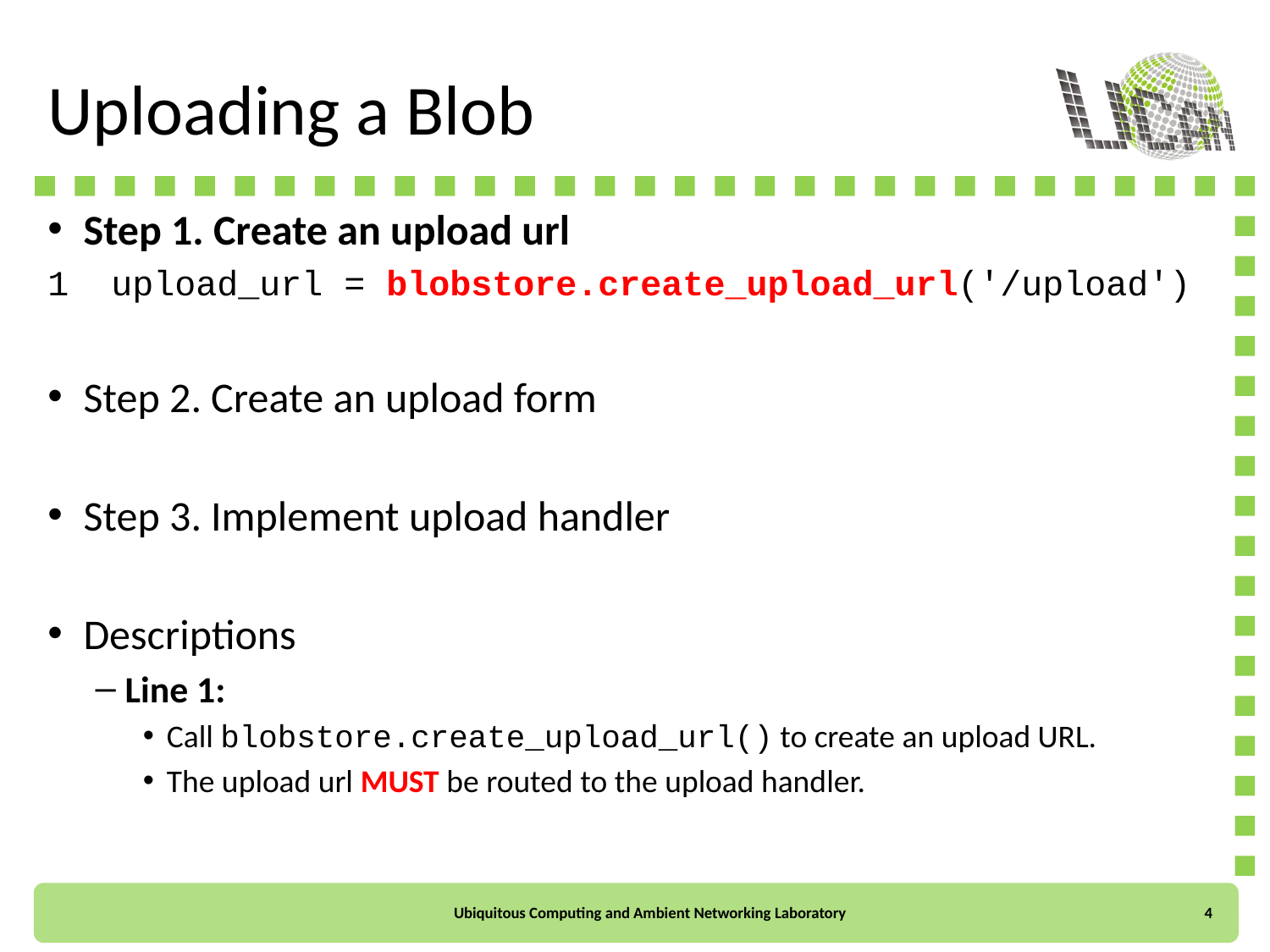

# Uploading a Blob
Step 1. Create an upload url
upload_url = blobstore.create_upload_url('/upload')

Step 2. Create an upload form

Step 3. Implement upload handler

Descriptions
Line 1:
Call blobstore.create_upload_url() to create an upload URL.
The upload url MUST be routed to the upload handler.
4
Ubiquitous Computing and Ambient Networking Laboratory